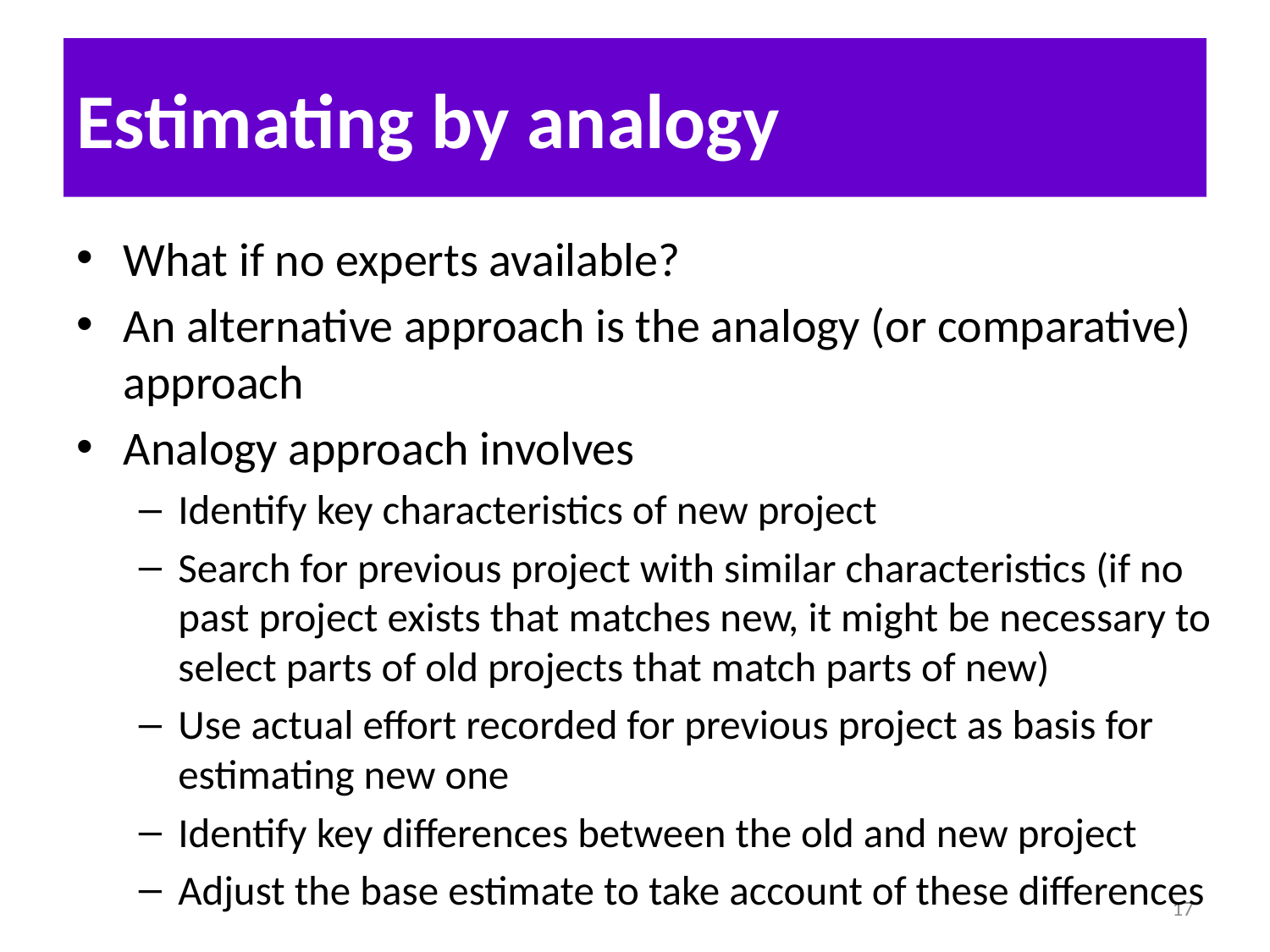

# Estimating by analogy
What if no experts available?
An alternative approach is the analogy (or comparative) approach
Analogy approach involves
Identify key characteristics of new project
Search for previous project with similar characteristics (if no past project exists that matches new, it might be necessary to select parts of old projects that match parts of new)
Use actual effort recorded for previous project as basis for estimating new one
Identify key differences between the old and new project
Adjust the base estimate to take account of these differences
17